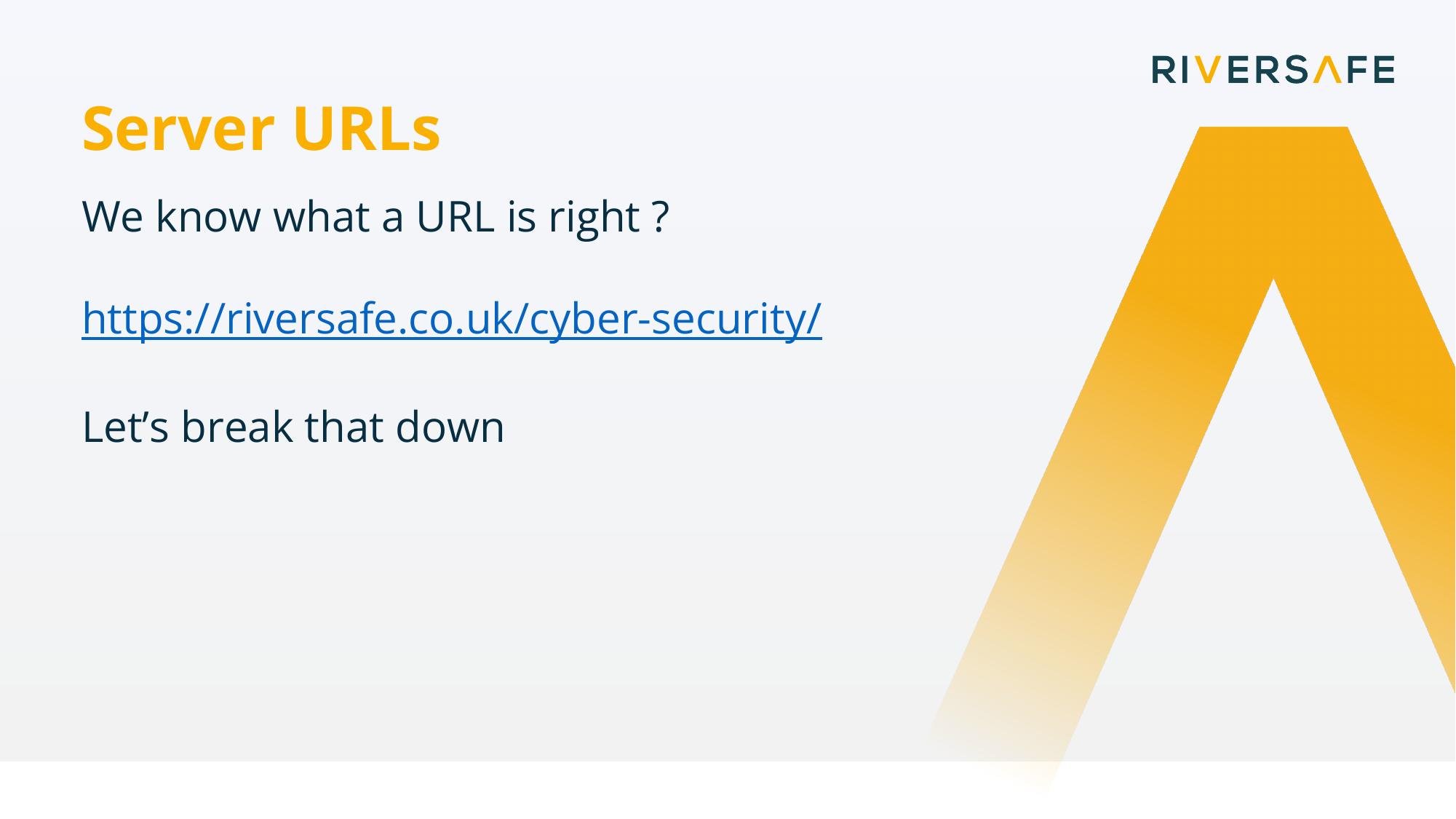

Server URLs
We know what a URL is right ?
https://riversafe.co.uk/cyber-security/
Let’s break that down